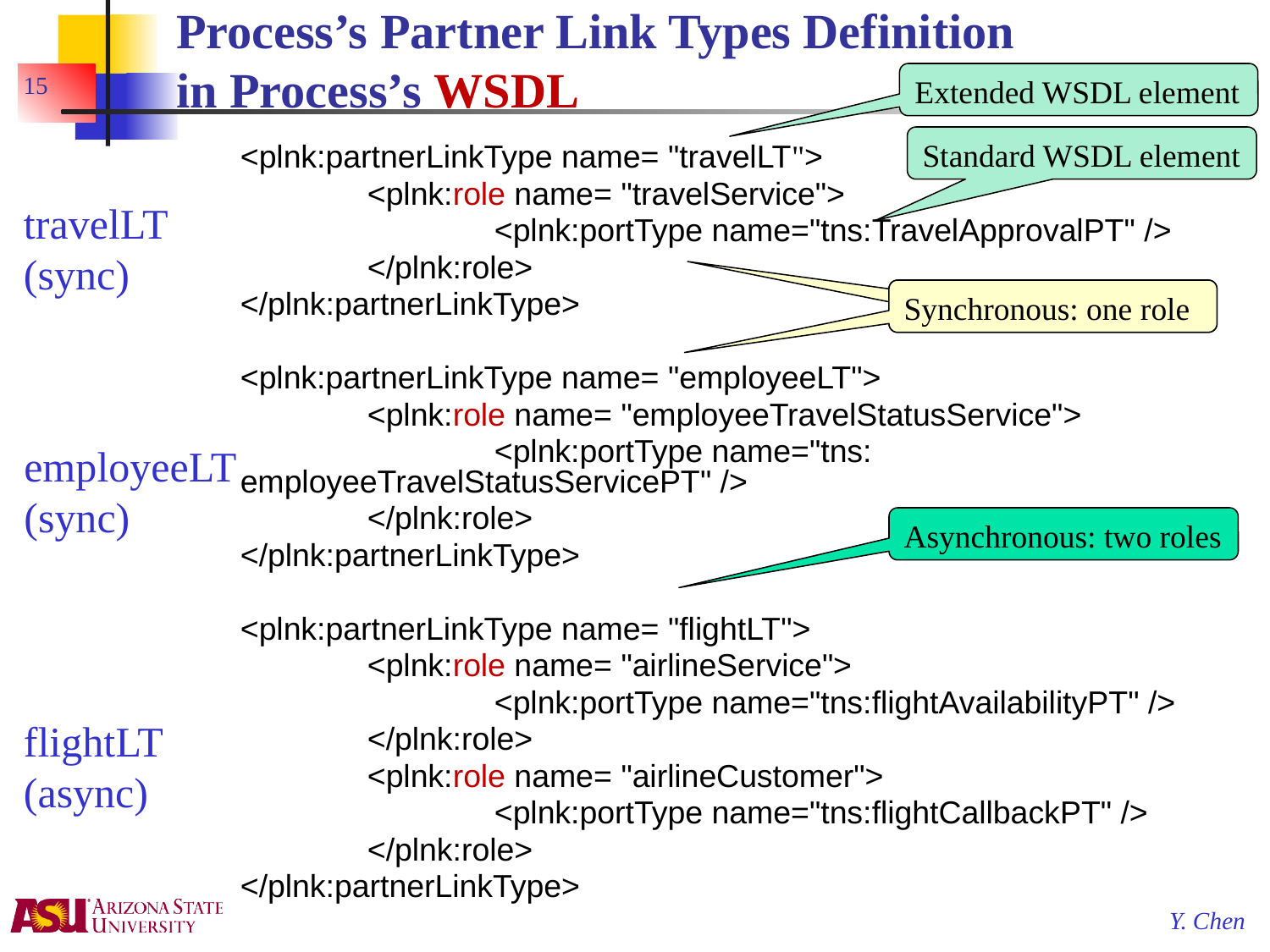

# Process’s Partner Link Types Definition in Process’s WSDL
15
Extended WSDL element
Standard WSDL element
	<plnk:partnerLinkType name= "travelLT">
		<plnk:role name= "travelService">
			<plnk:portType name="tns:TravelApprovalPT" />
		</plnk:role>
	</plnk:partnerLinkType>

	<plnk:partnerLinkType name= "employeeLT">
		<plnk:role name= "employeeTravelStatusService">
			<plnk:portType name="tns: employeeTravelStatusServicePT" />
		</plnk:role>
	</plnk:partnerLinkType>

	<plnk:partnerLinkType name= "flightLT">
		<plnk:role name= "airlineService">
			<plnk:portType name="tns:flightAvailabilityPT" />
		</plnk:role>
		<plnk:role name= "airlineCustomer">
			<plnk:portType name="tns:flightCallbackPT" />
		</plnk:role>
	</plnk:partnerLinkType>
travelLT
(sync)
Synchronous: one role
Synchronous: one role
employeeLT
(sync)
Asynchronous: two roles
flightLT
(async)